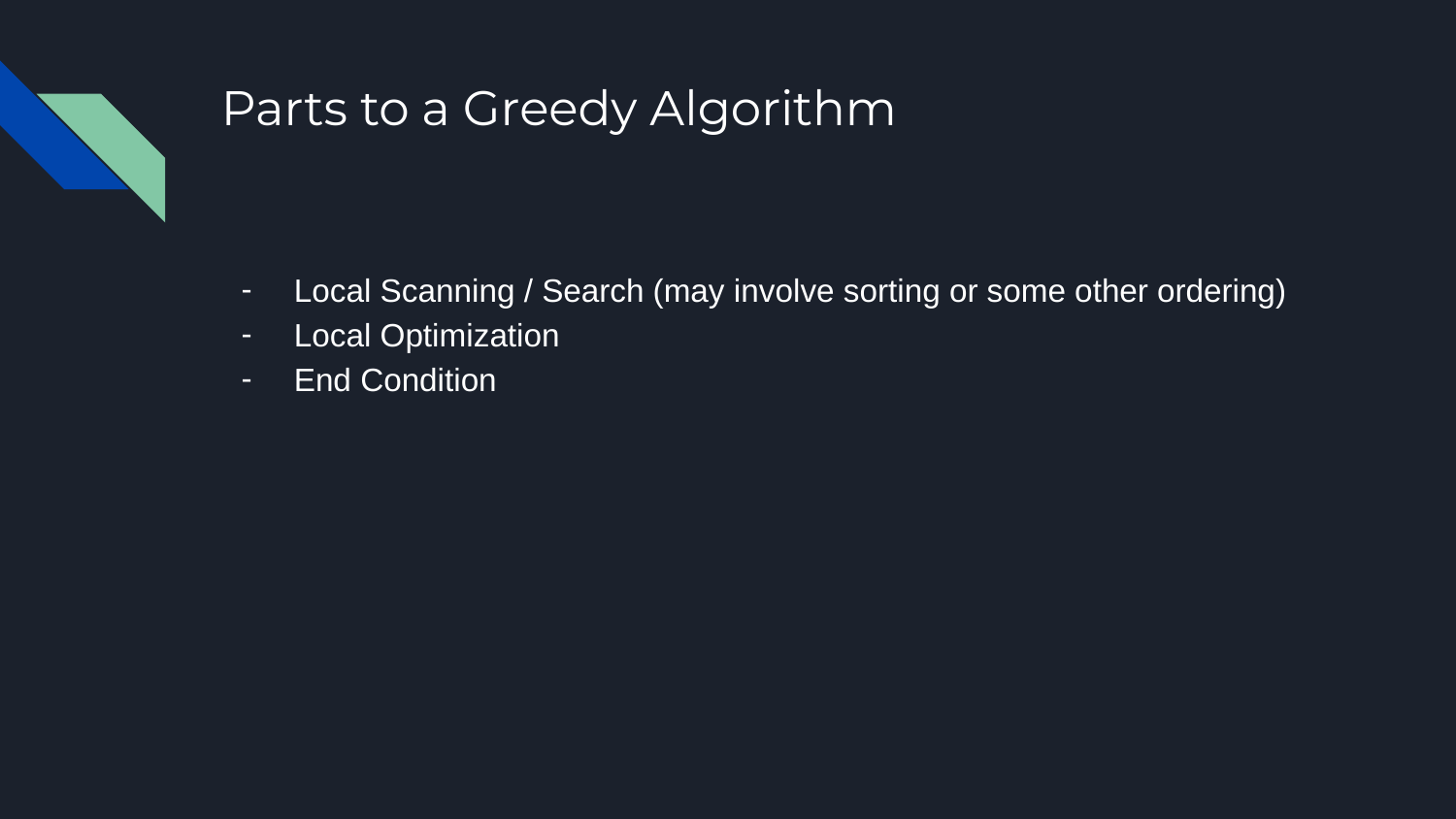

# Parts to a Greedy Algorithm
Local Scanning / Search (may involve sorting or some other ordering)
Local Optimization
End Condition